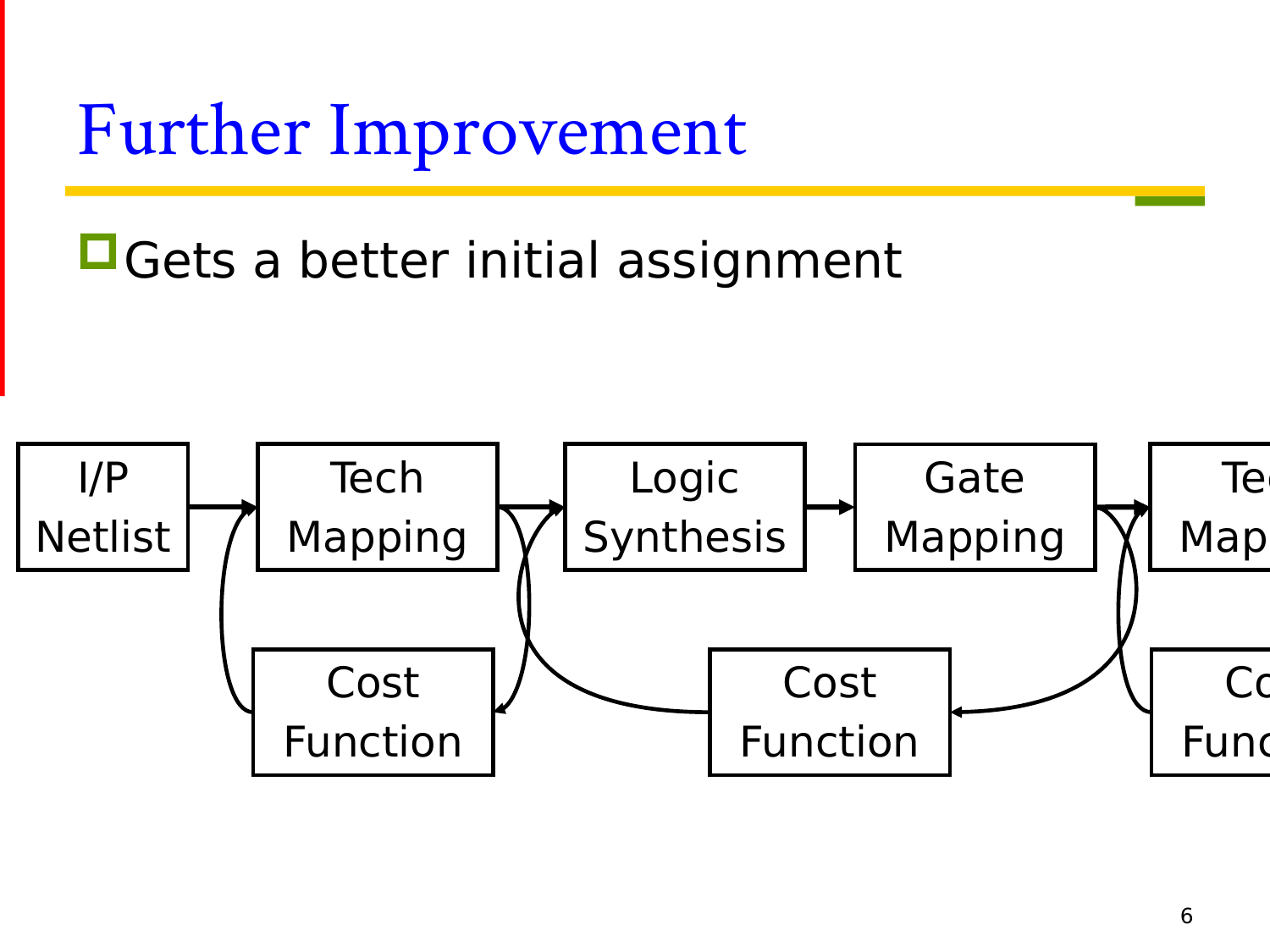

# Further Improvement
Gets a better initial assignment
I/P
Netlist
Tech
Mapping
Logic
Synthesis
Tech
Mapping
Gate
Mapping
Cost
Function
Cost
Function
Cost
Function
6